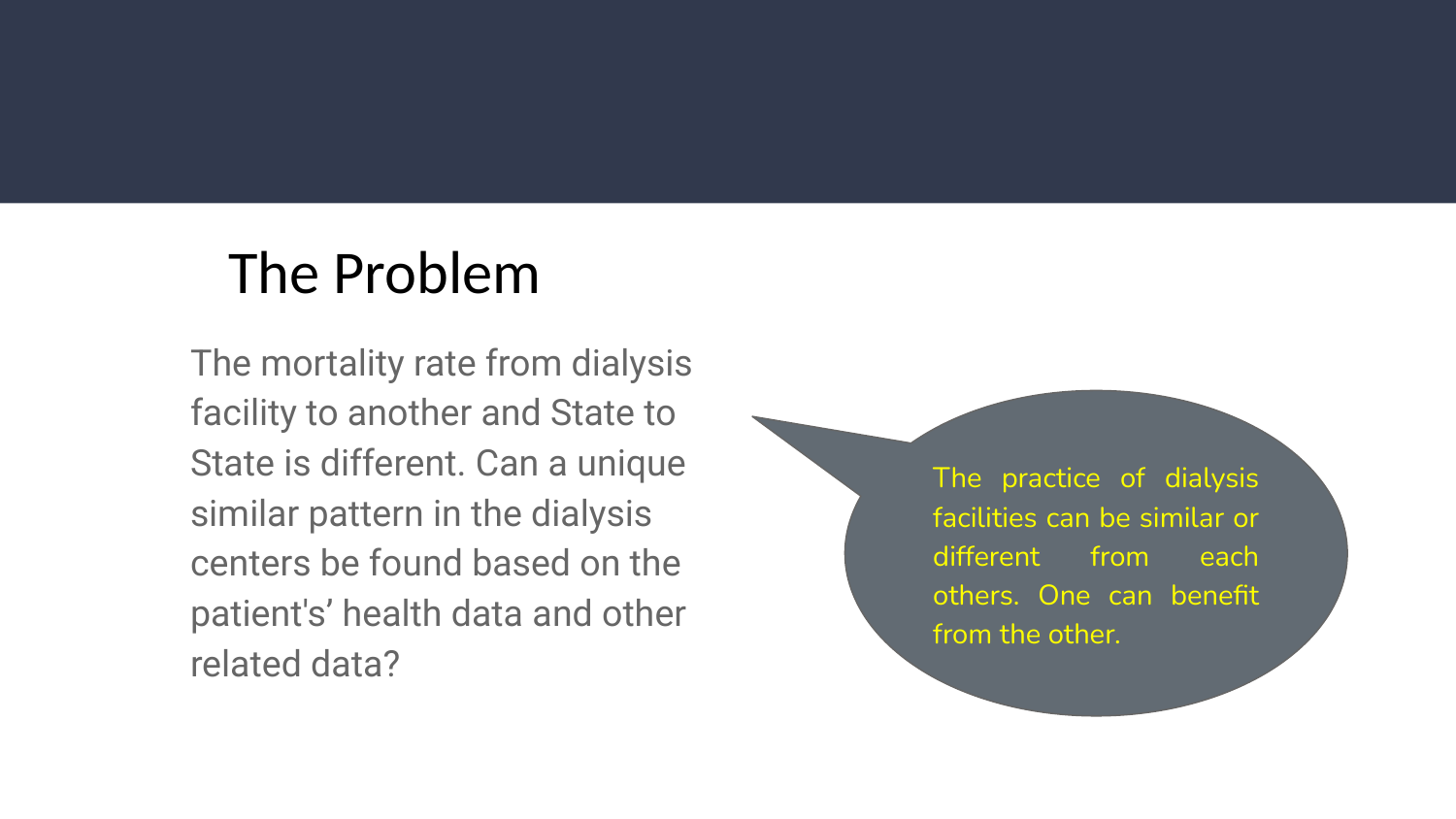

# The Problem
The mortality rate from dialysis facility to another and State to State is different. Can a unique similar pattern in the dialysis centers be found based on the patient's’ health data and other related data?

The practice of dialysis facilities can be similar or different from each others. One can benefit from the other.